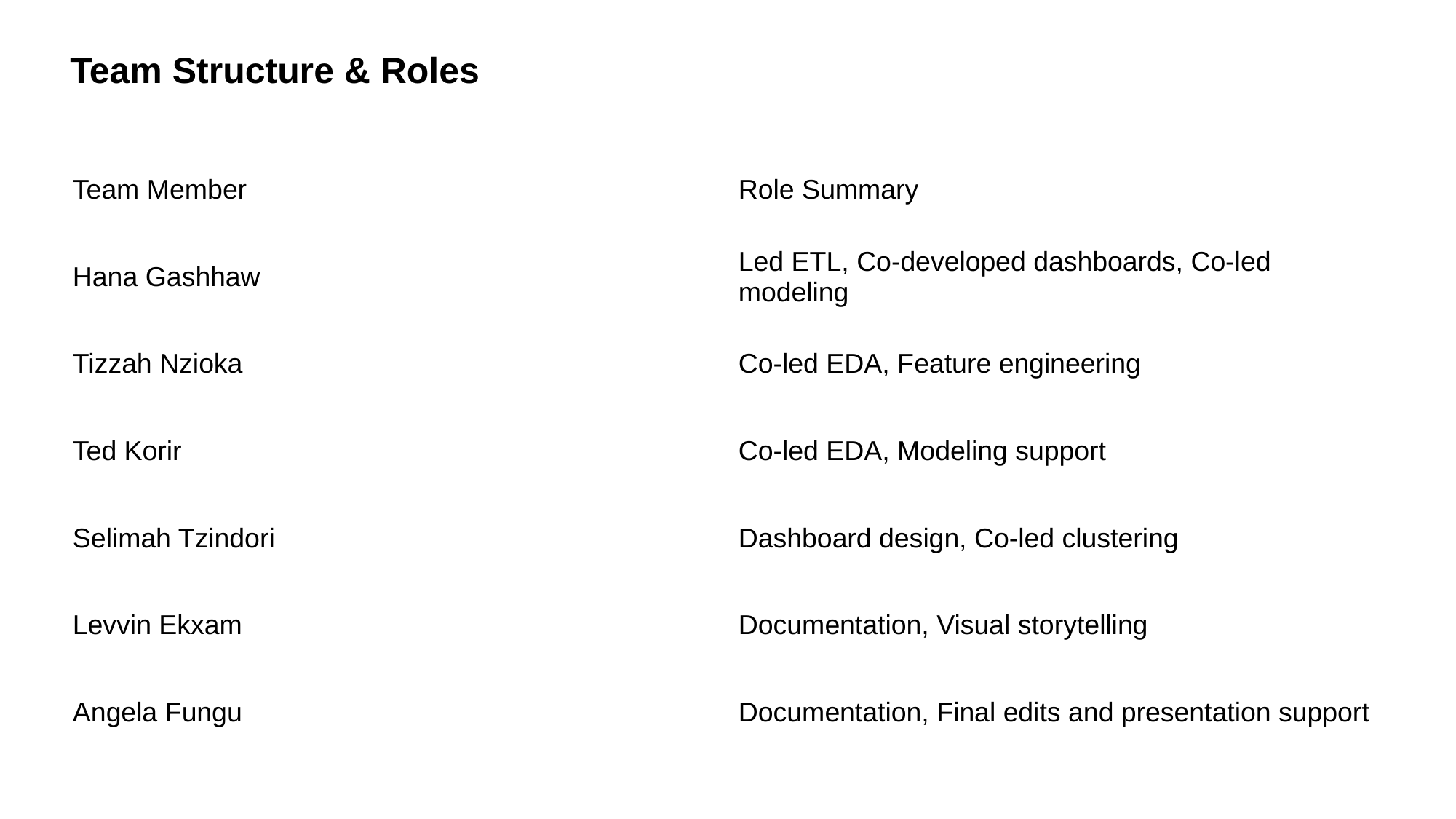

Team Structure & Roles

| Team Member | Role Summary |
| --- | --- |
| Hana Gashhaw | Led ETL, Co-developed dashboards, Co-led modeling |
| Tizzah Nzioka | Co-led EDA, Feature engineering |
| Ted Korir | Co-led EDA, Modeling support |
| Selimah Tzindori | Dashboard design, Co-led clustering |
| Levvin Ekxam | Documentation, Visual storytelling |
| Angela Fungu | Documentation, Final edits and presentation support |